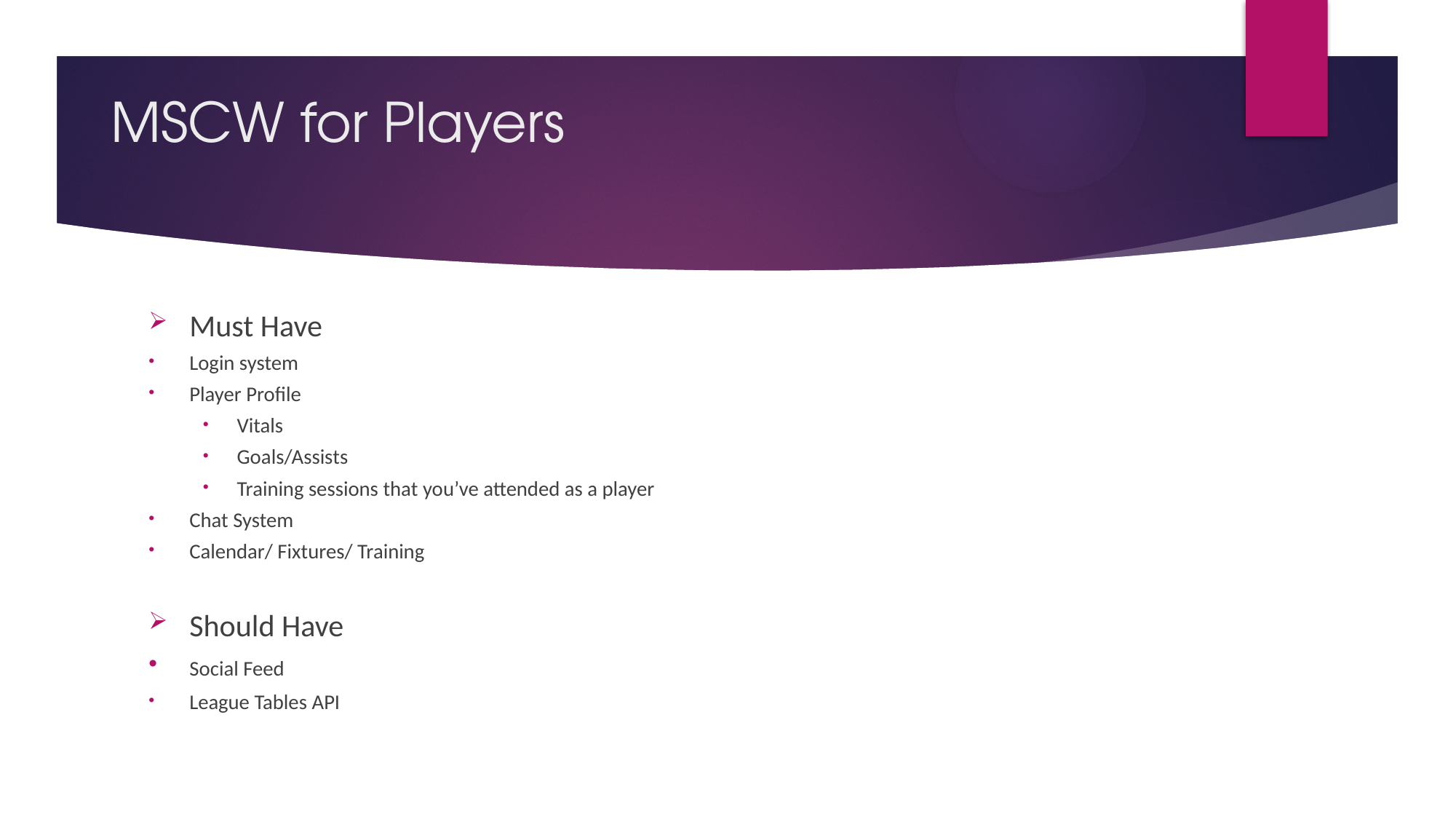

# MSCW for Players
Must Have
Login system
Player Profile
Vitals
Goals/Assists
Training sessions that you’ve attended as a player
Chat System
Calendar/ Fixtures/ Training

Should Have
	Social Feed
	League Tables API